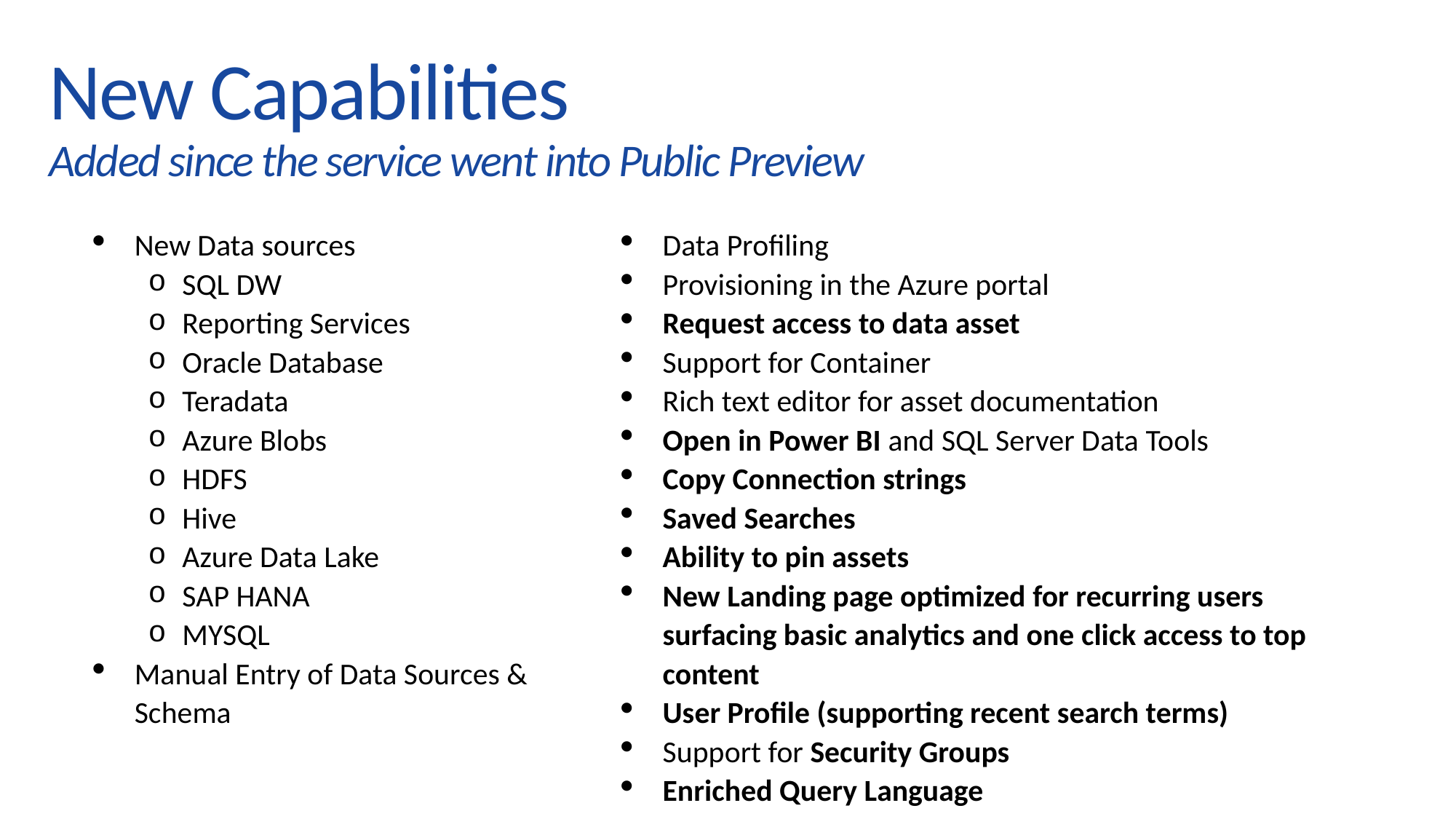

New Capabilities
Added since the service went into Public Preview
New Data sources
SQL DW
Reporting Services
Oracle Database
Teradata
Azure Blobs
HDFS
Hive
Azure Data Lake
SAP HANA
MYSQL
Manual Entry of Data Sources & Schema

Data Profiling
Provisioning in the Azure portal
Request access to data asset
Support for Container
Rich text editor for asset documentation
Open in Power BI and SQL Server Data Tools
Copy Connection strings
Saved Searches
Ability to pin assets
New Landing page optimized for recurring users surfacing basic analytics and one click access to top content
User Profile (supporting recent search terms)
Support for Security Groups
Enriched Query Language